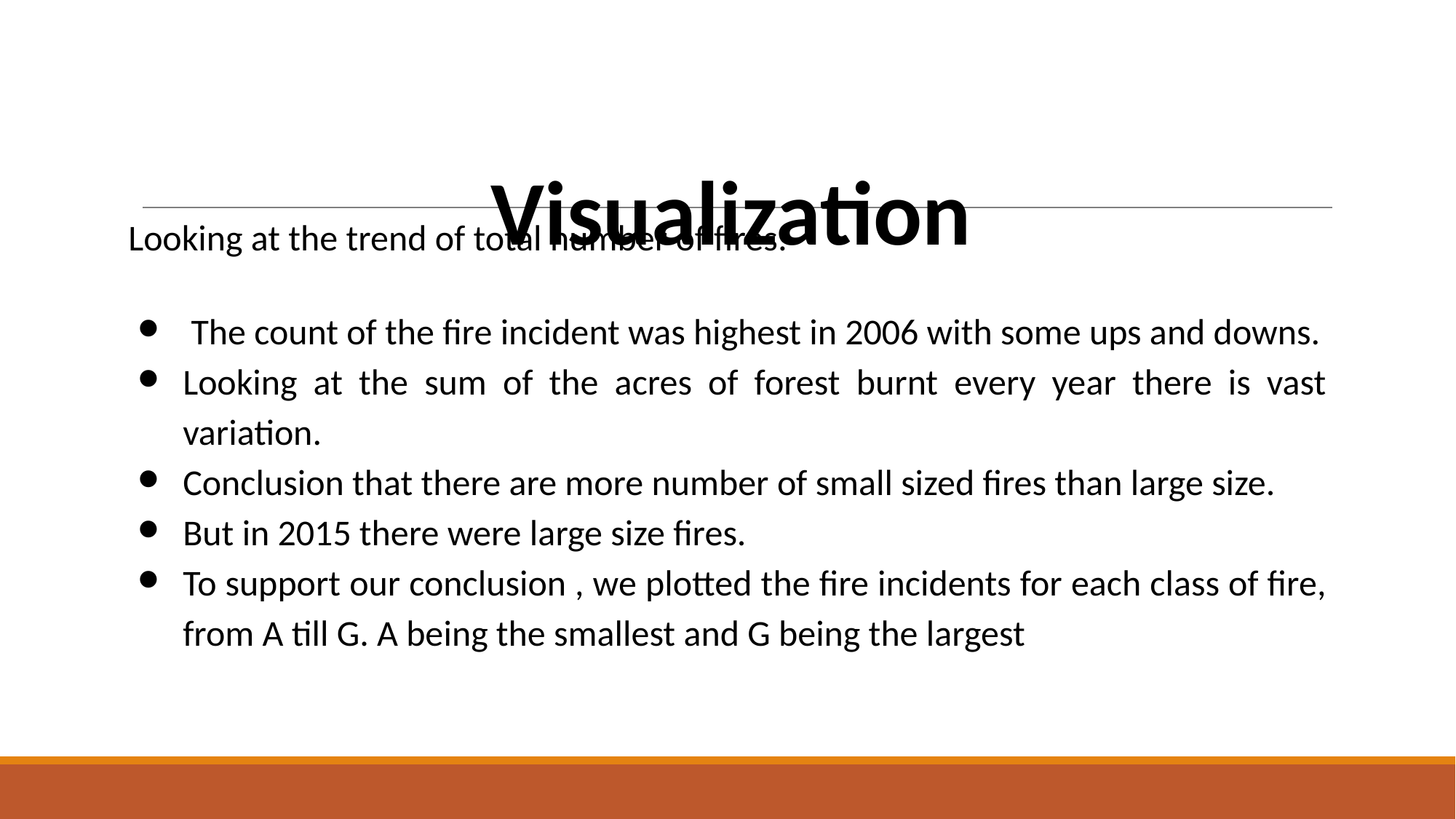

# Visualization

Looking at the trend of total number of fires:

 The count of the fire incident was highest in 2006 with some ups and downs.
Looking at the sum of the acres of forest burnt every year there is vast variation.
Conclusion that there are more number of small sized fires than large size.
But in 2015 there were large size fires.
To support our conclusion , we plotted the fire incidents for each class of fire, from A till G. A being the smallest and G being the largest